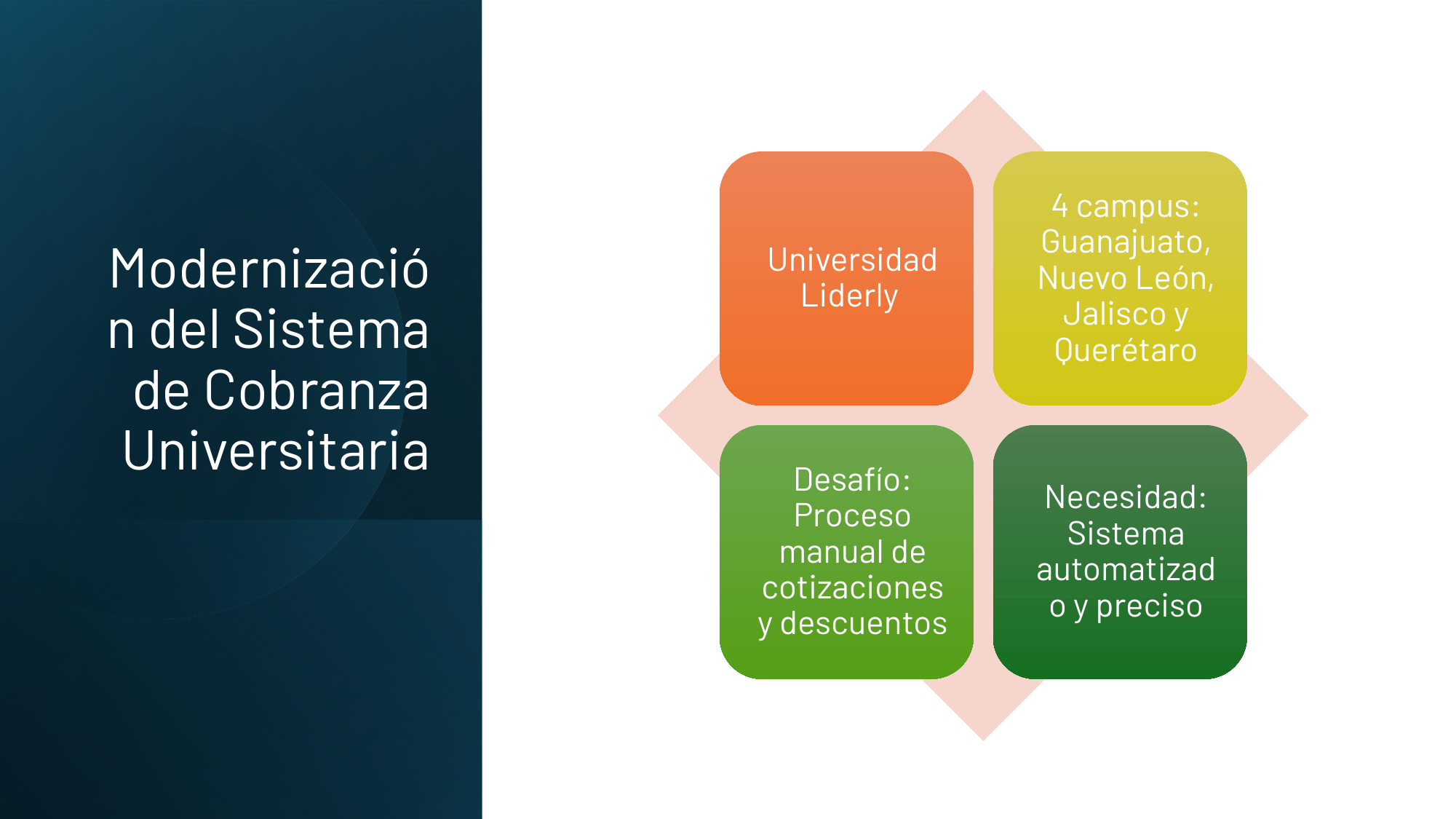

Universidad Liderly
4 campus: Guanajuato, Nuevo León, Jalisco y Querétaro
Desafío: Proceso manual de cotizaciones y descuentos
Necesidad: Sistema automatizado y preciso

# Modernización del Sistema de Cobranza Universitaria